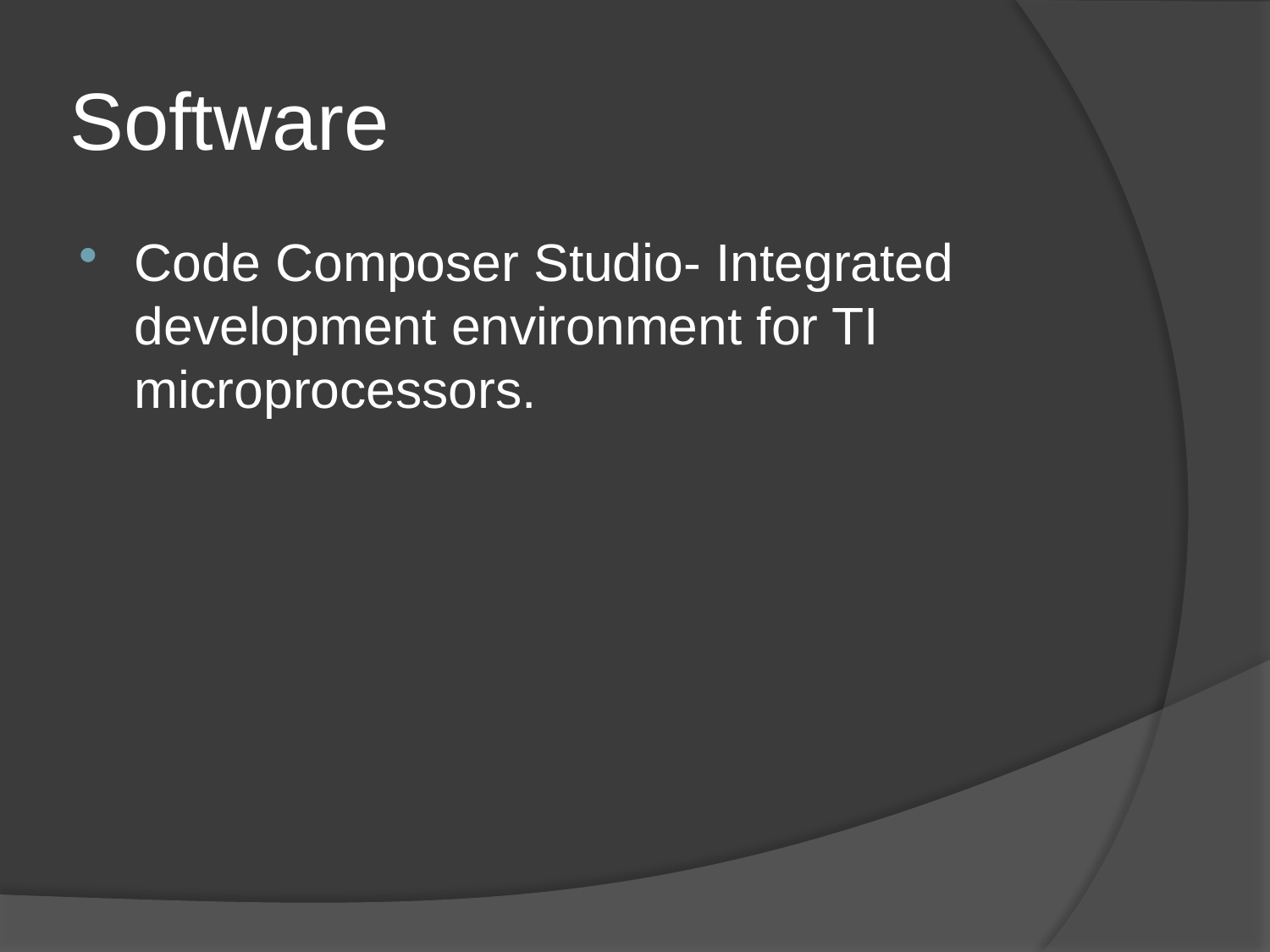

# Software
Code Composer Studio- Integrated development environment for TI microprocessors.